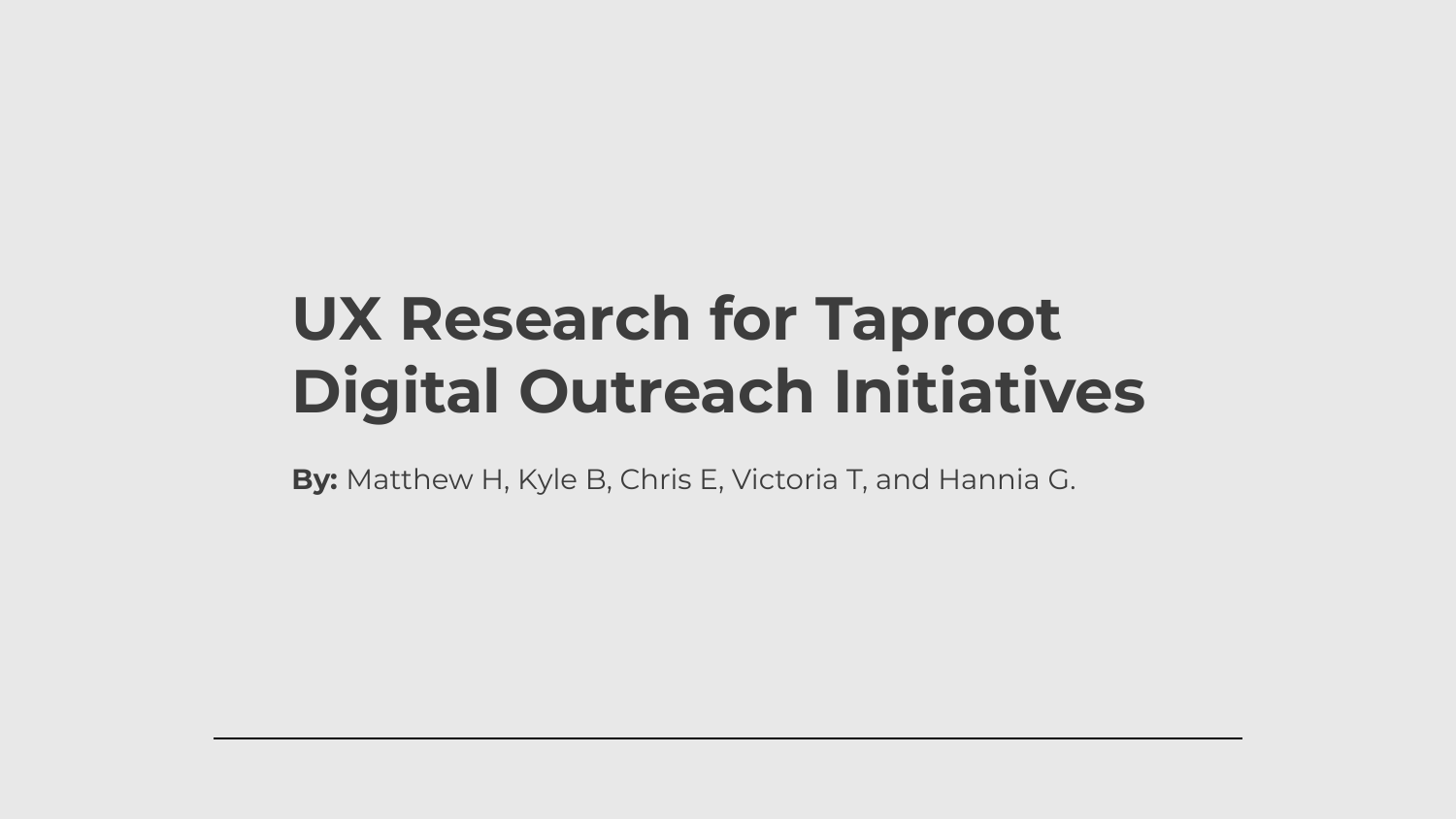

UX Research for Taproot Digital Outreach Initiatives
By: Matthew H, Kyle B, Chris E, Victoria T, and Hannia G.